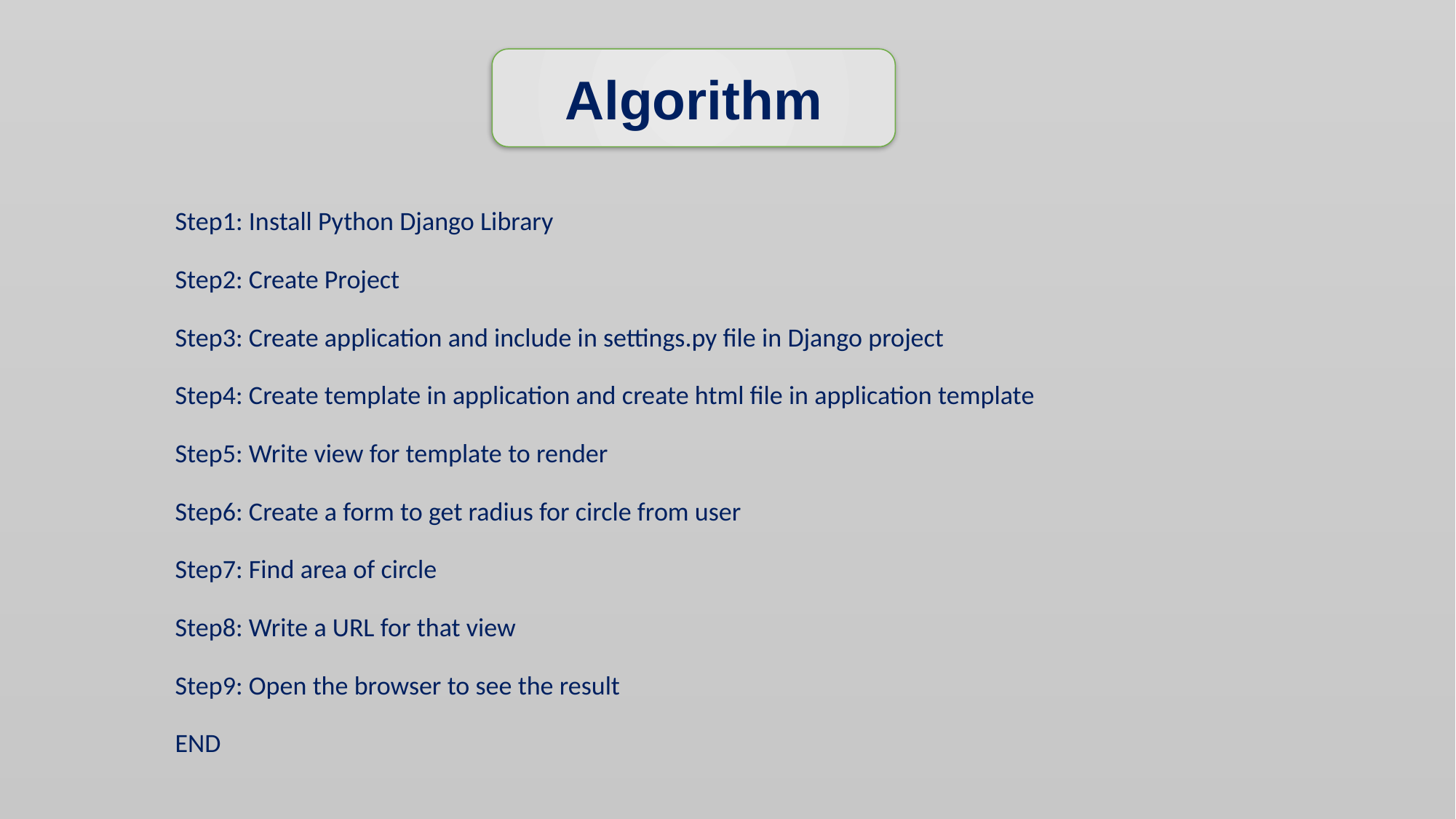

Algorithm
# Step1: Install Python Django Library
Step2: Create Project
Step3: Create application and include in settings.py file in Django project
Step4: Create template in application and create html file in application template
Step5: Write view for template to render
Step6: Create a form to get radius for circle from user
Step7: Find area of circle
Step8: Write a URL for that view
Step9: Open the browser to see the result
END